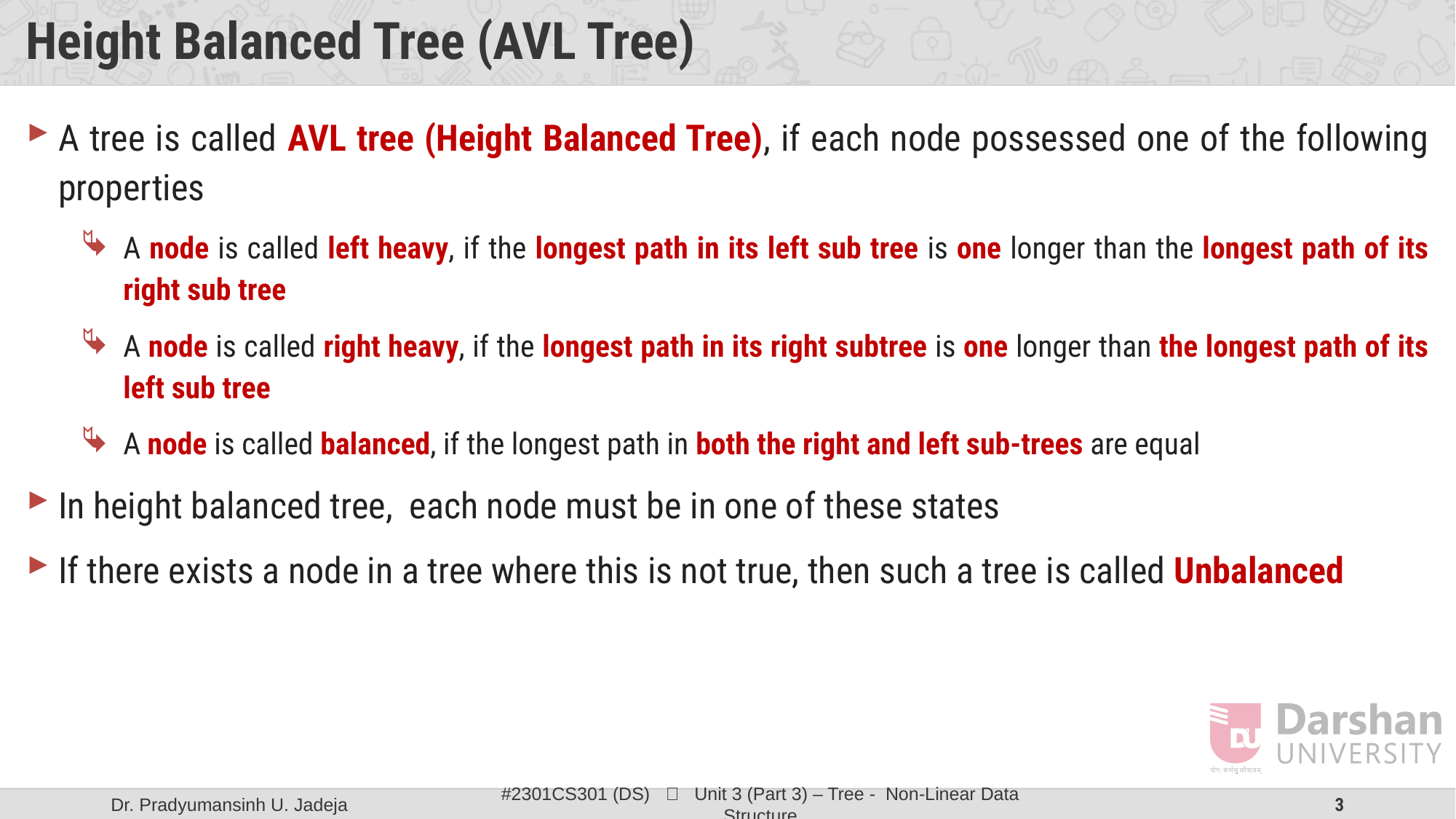

# Height Balanced Tree (AVL Tree)
A tree is called AVL tree (Height Balanced Tree), if each node possessed one of the following properties
A node is called left heavy, if the longest path in its left sub tree is one longer than the longest path of its right sub tree
A node is called right heavy, if the longest path in its right subtree is one longer than the longest path of its left sub tree
A node is called balanced, if the longest path in both the right and left sub-trees are equal
In height balanced tree,  each node must be in one of these states
If there exists a node in a tree where this is not true, then such a tree is called Unbalanced